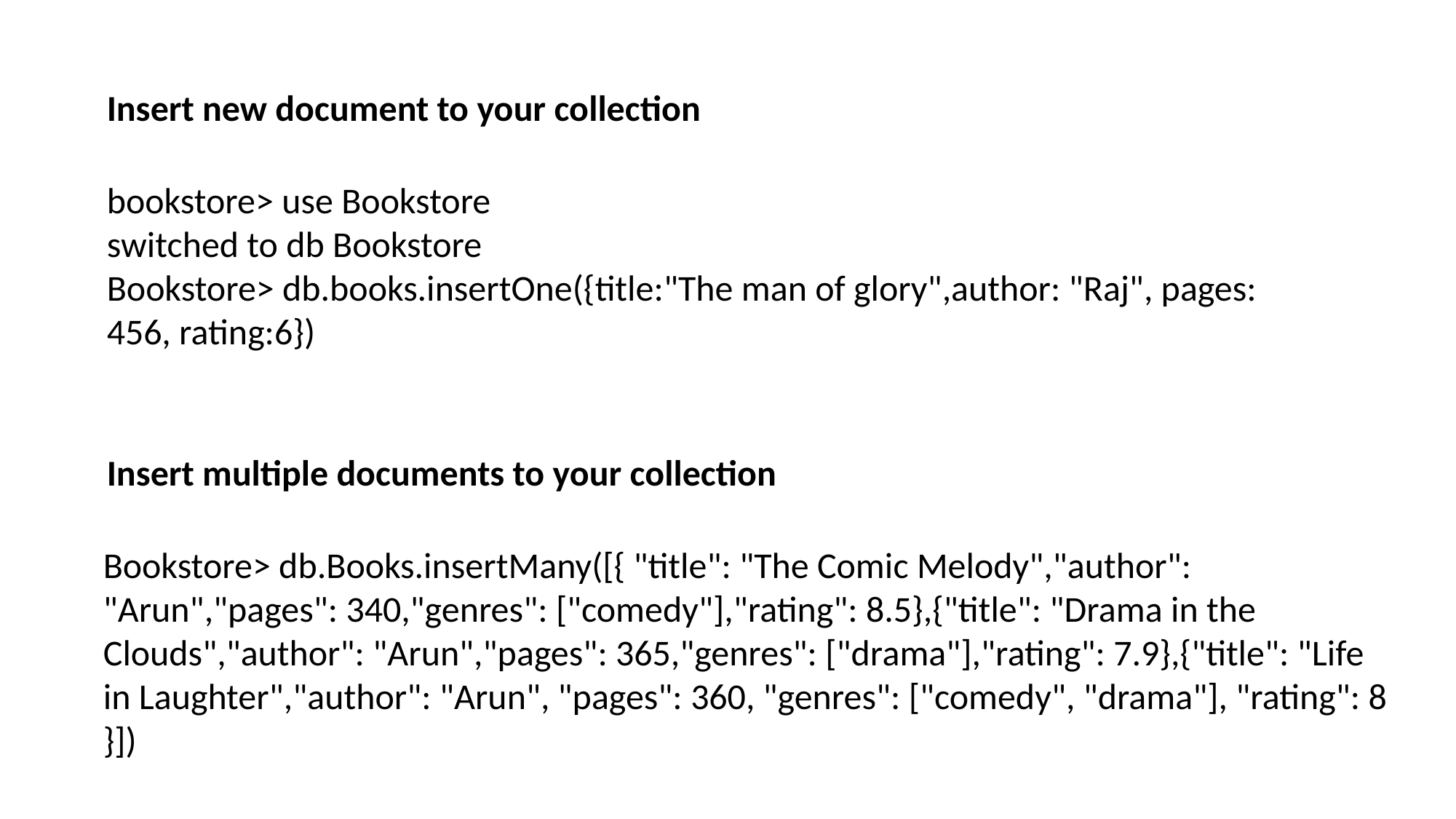

Insert new document to your collection
bookstore> use Bookstore
switched to db Bookstore
Bookstore> db.books.insertOne({title:"The man of glory",author: "Raj", pages: 456, rating:6})
Insert multiple documents to your collection
Bookstore> db.Books.insertMany([{ "title": "The Comic Melody","author": "Arun","pages": 340,"genres": ["comedy"],"rating": 8.5},{"title": "Drama in the Clouds","author": "Arun","pages": 365,"genres": ["drama"],"rating": 7.9},{"title": "Life in Laughter","author": "Arun", "pages": 360, "genres": ["comedy", "drama"], "rating": 8 }])